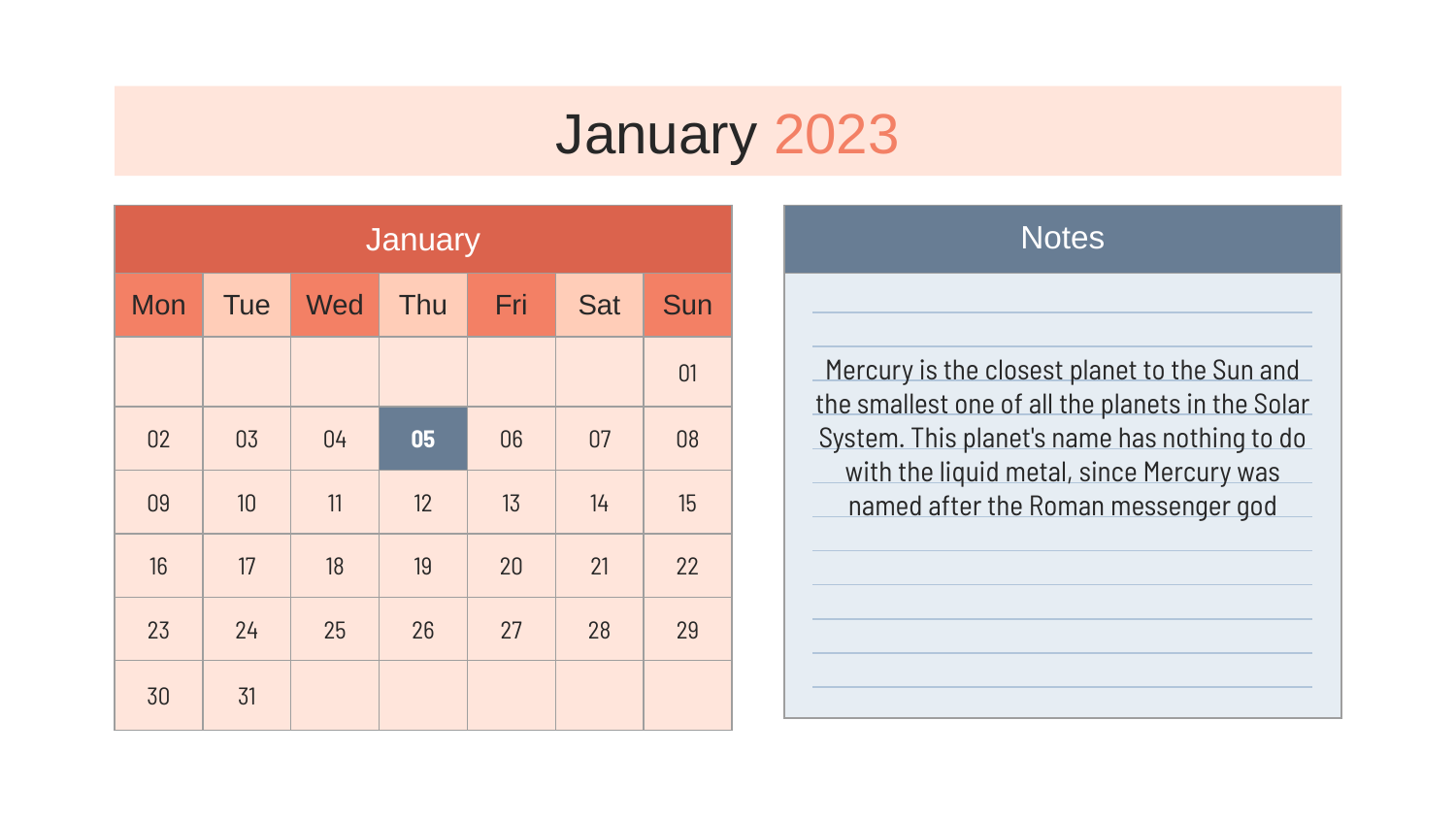

# January 2023
| January |  |  |  |  |  |  |
| --- | --- | --- | --- | --- | --- | --- |
| Mon | Tue | Wed | Thu | Fri | Sat | Sun |
|  |  |  |  |  |  | 01 |
| 02 | 03 | 04 | 05 | 06 | 07 | 08 |
| 09 | 10 | 11 | 12 | 13 | 14 | 15 |
| 16 | 17 | 18 | 19 | 20 | 21 | 22 |
| 23 | 24 | 25 | 26 | 27 | 28 | 29 |
| 30 | 31 |  |  |  |  |  |
| Notes |
| --- |
|  |
Mercury is the closest planet to the Sun and the smallest one of all the planets in the Solar System. This planet's name has nothing to do with the liquid metal, since Mercury was named after the Roman messenger god